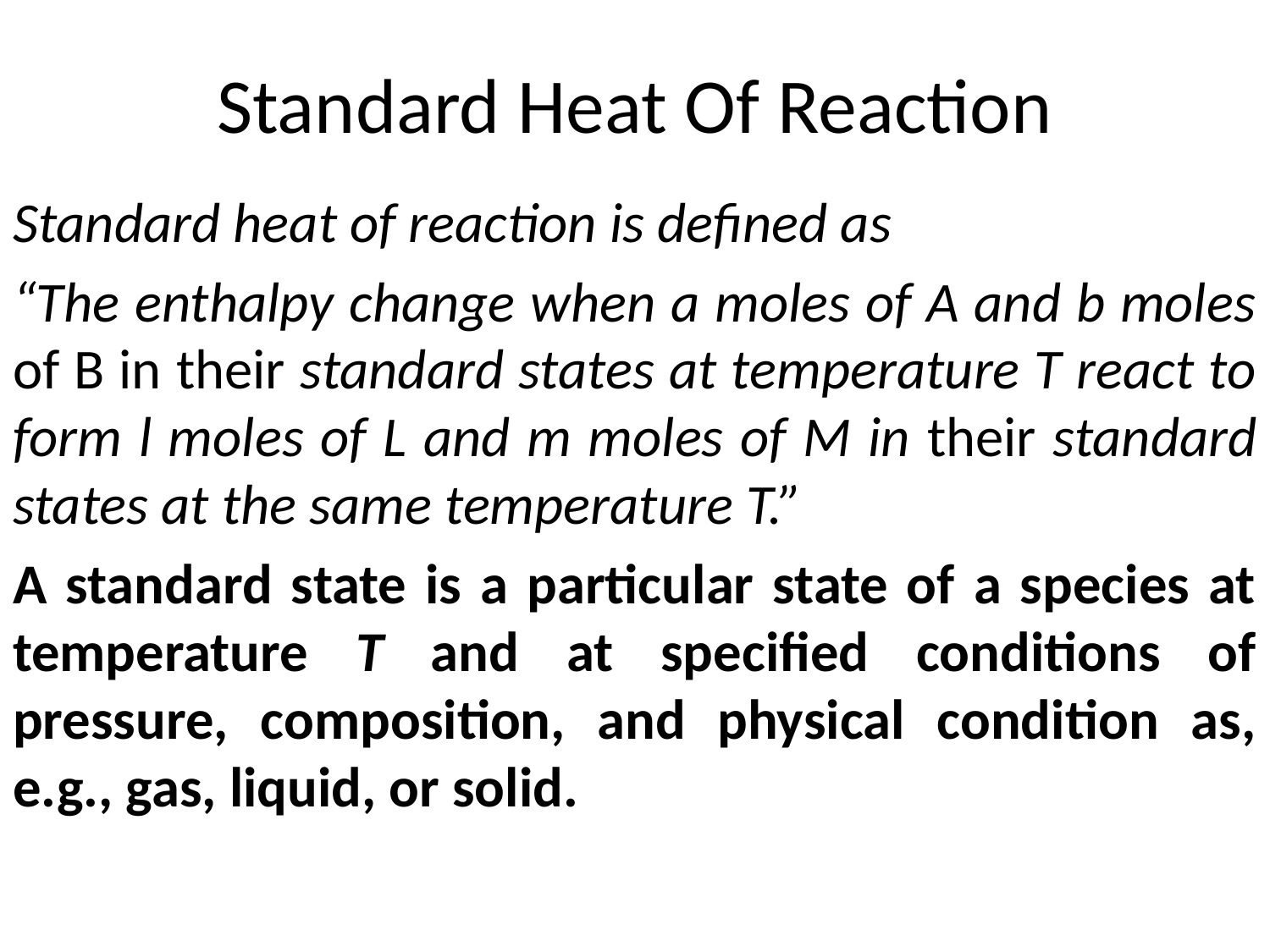

# Standard Heat Of Reaction
Standard heat of reaction is defined as
“The enthalpy change when a moles of A and b moles of B in their standard states at temperature T react to form l moles of L and m moles of M in their standard states at the same temperature T.”
A standard state is a particular state of a species at temperature T and at specified conditions of pressure, composition, and physical condition as, e.g., gas, liquid, or solid.